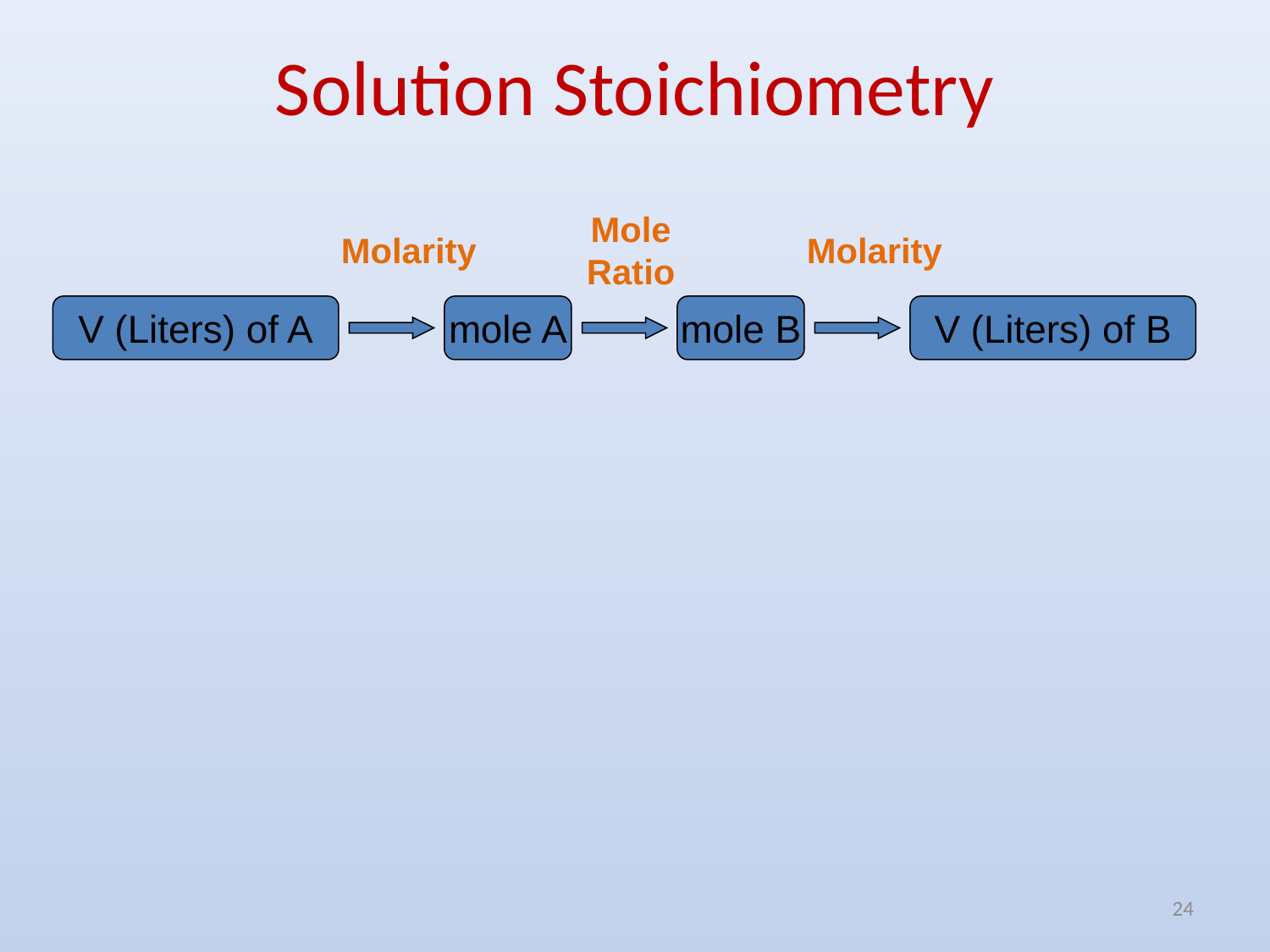

# Solution Stoichiometry
Mole Ratio
Molarity
Molarity
V (Liters) of A
mole A
mole B
V (Liters) of B

24